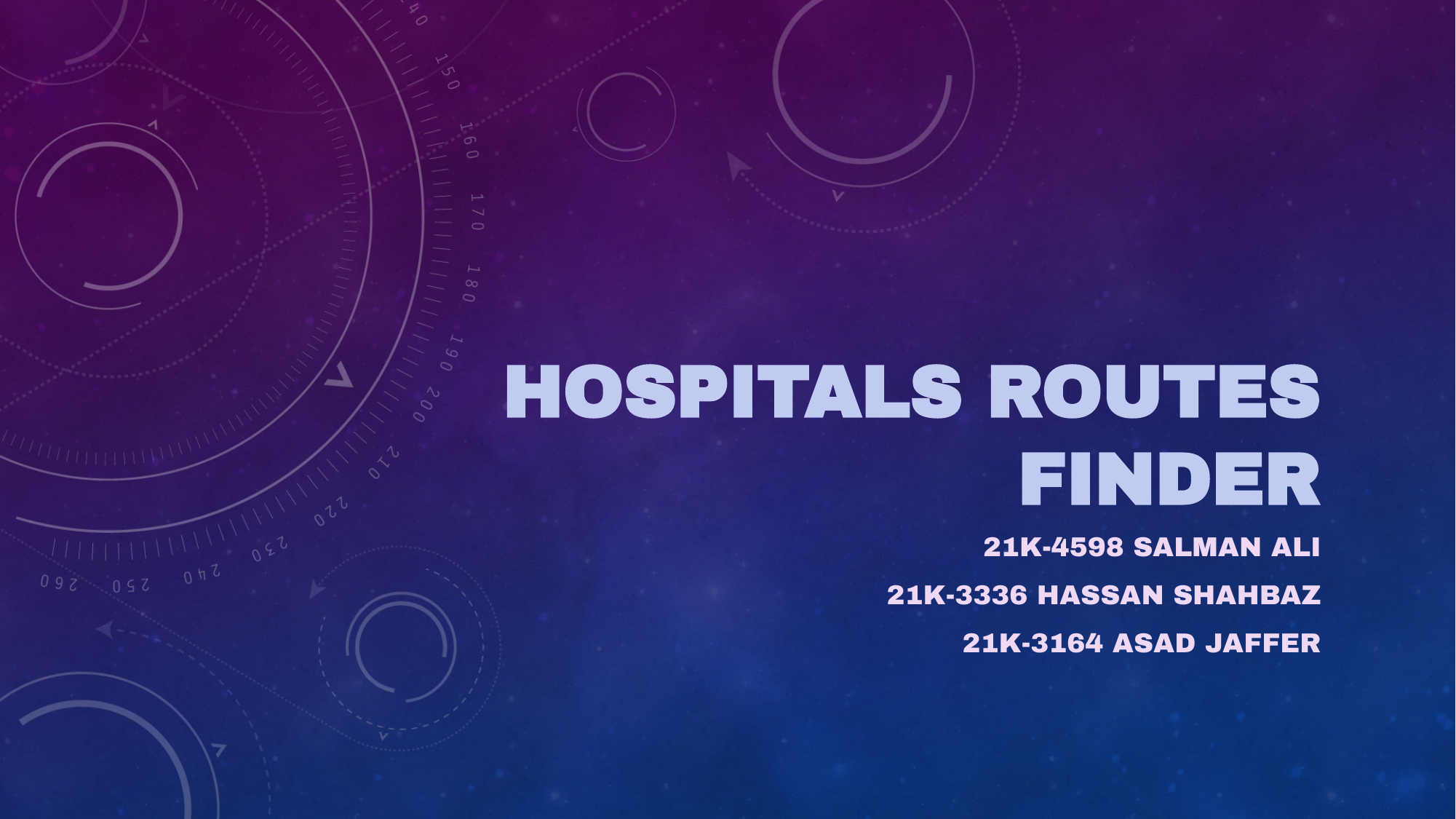

# Hospitals Routes Finder
21K-4598 Salman Ali
21K-3336 Hassan Shahbaz
21K-3164 Asad Jaffer